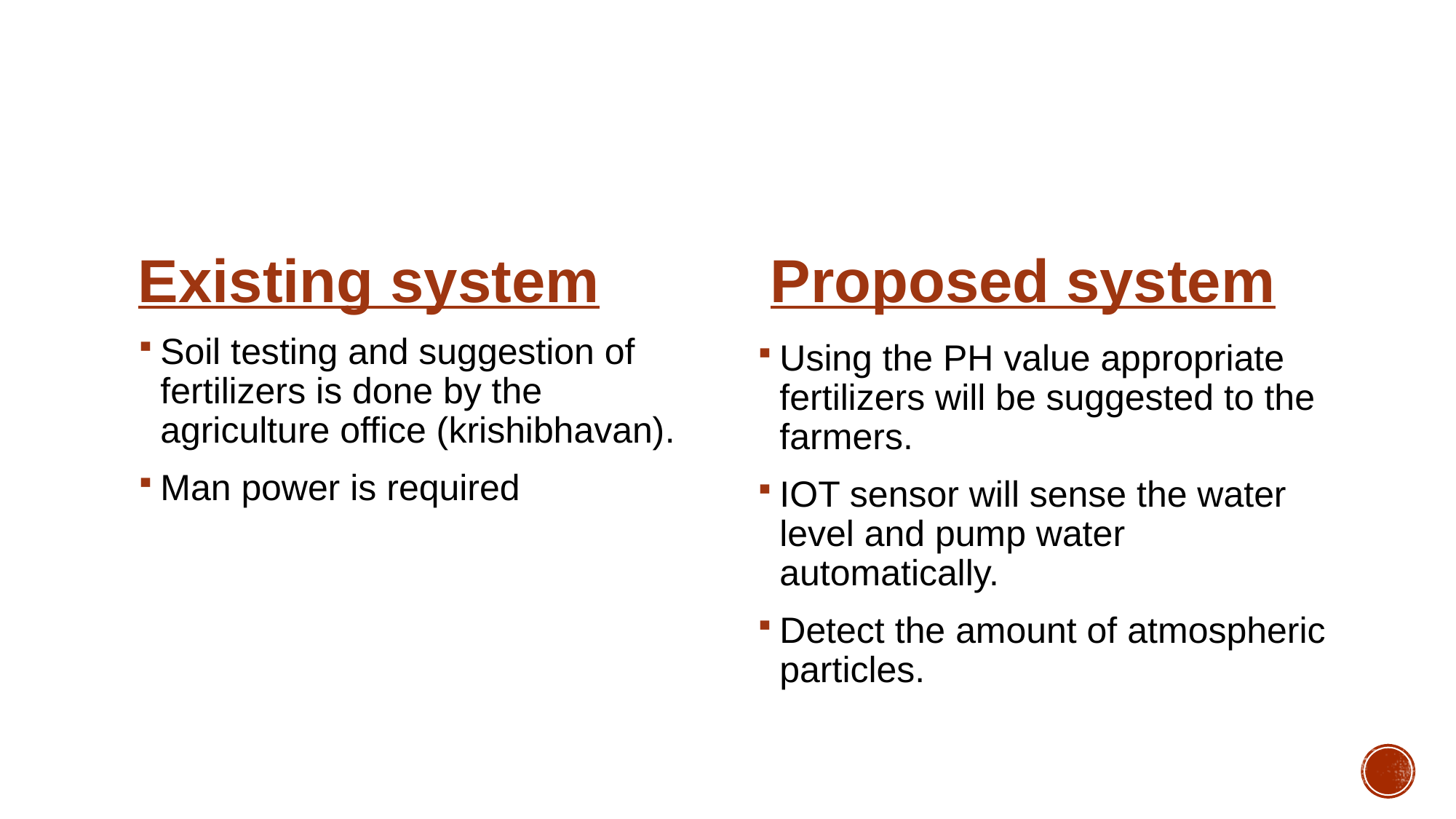

Existing system

Proposed system

Using the PH value appropriate fertilizers will be suggested to the  farmers.
IOT sensor will sense the water level and pump water automatically.
Detect the amount of atmospheric particles.
Soil testing and suggestion of fertilizers is done by the agriculture office (krishibhavan).
Man power is required